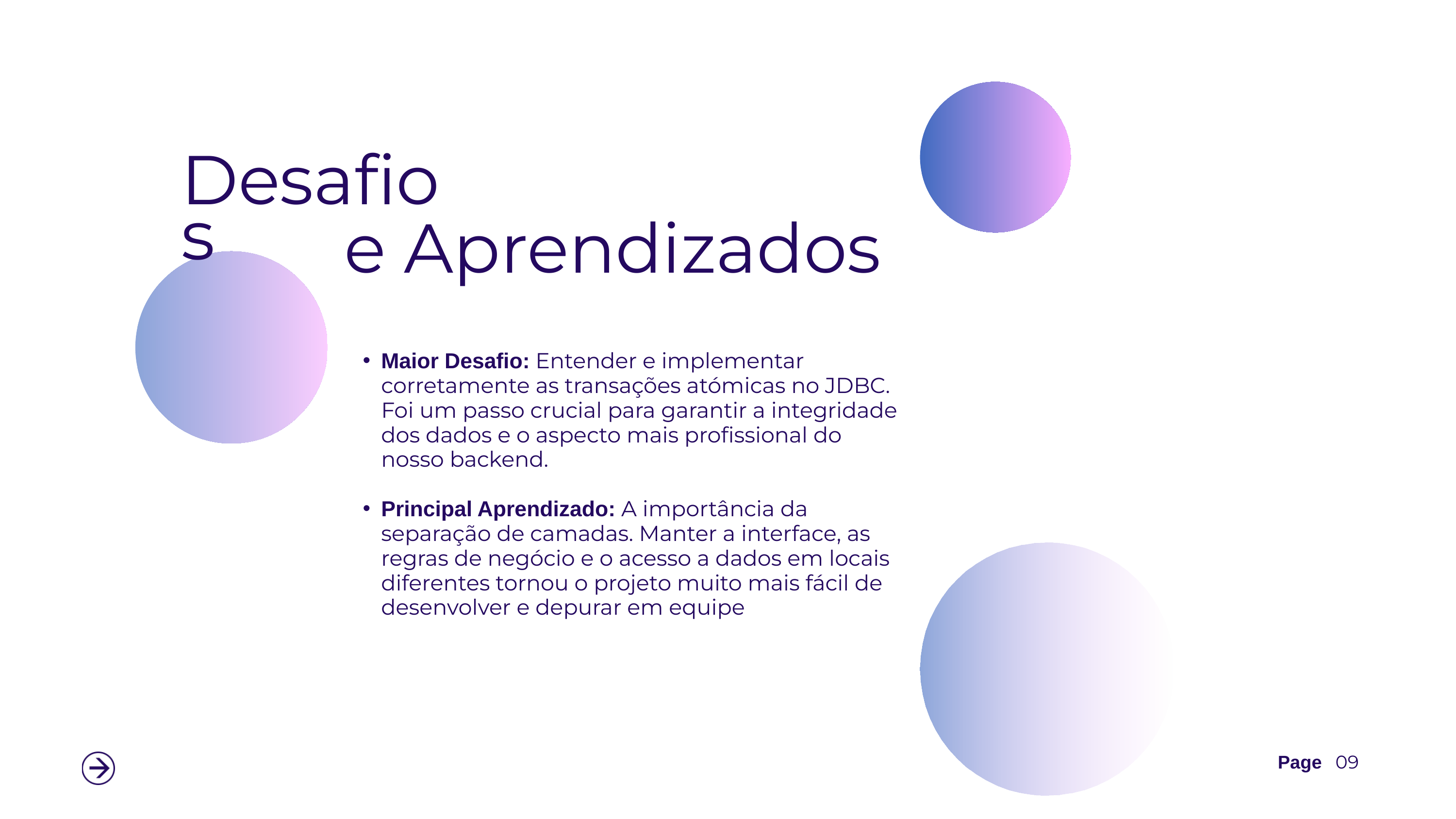

Desafios
e Aprendizados

Maior Desafio: Entender e implementar corretamente as transações atómicas no JDBC. Foi um passo crucial para garantir a integridade dos dados e o aspecto mais profissional do nosso backend.

Principal Aprendizado: A importância da separação de camadas. Manter a interface, as regras de negócio e o acesso a dados em locais diferentes tornou o projeto muito mais fácil de desenvolver e depurar em equipe

Page
09